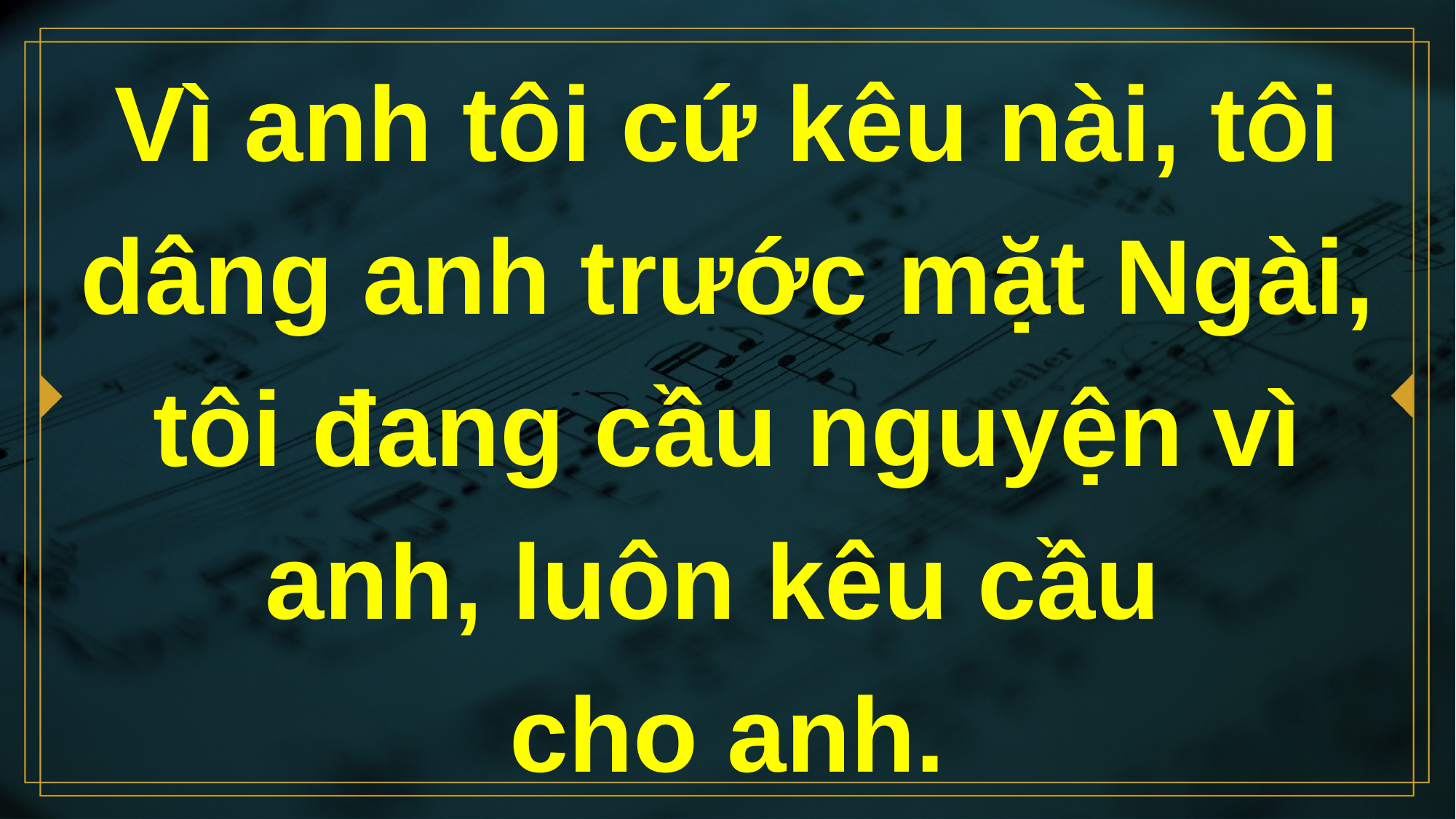

# Vì anh tôi cứ kêu nài, tôi dâng anh trước mặt Ngài, tôi đang cầu nguyện vì anh, luôn kêu cầu cho anh.